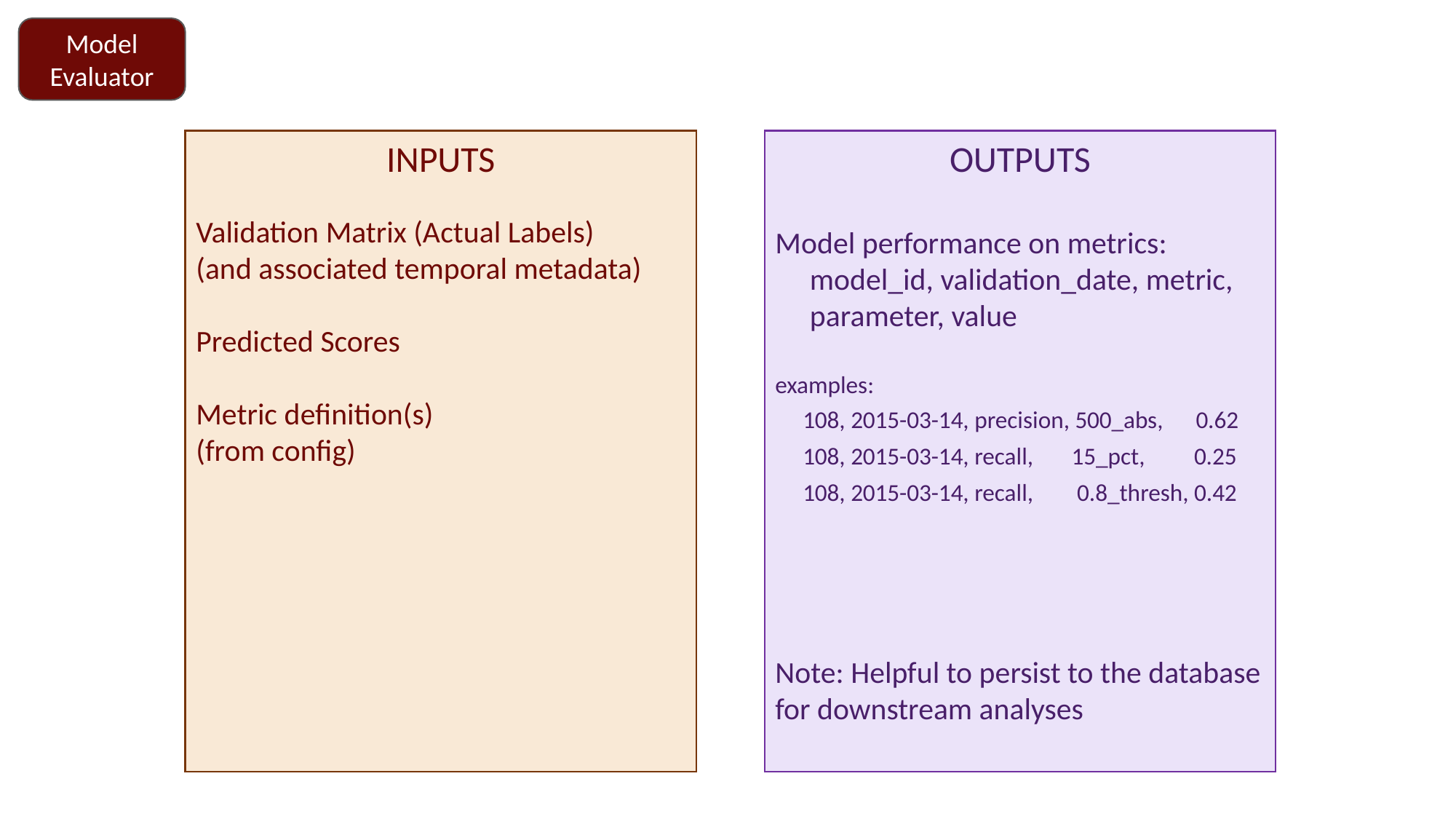

Model Evaluator
INPUTS

Validation Matrix (Actual Labels)
(and associated temporal metadata)

Predicted Scores

Metric definition(s)
(from config)
OUTPUTS

Model performance on metrics:
     model_id, validation_date, metric,
     parameter, value

examples:
    108, 2015-03-14, precision, 500_abs,      0.62
    108, 2015-03-14, recall,       15_pct,         0.25
    108, 2015-03-14, recall,        0.8_thresh, 0.42

Note: Helpful to persist to the database for downstream analyses